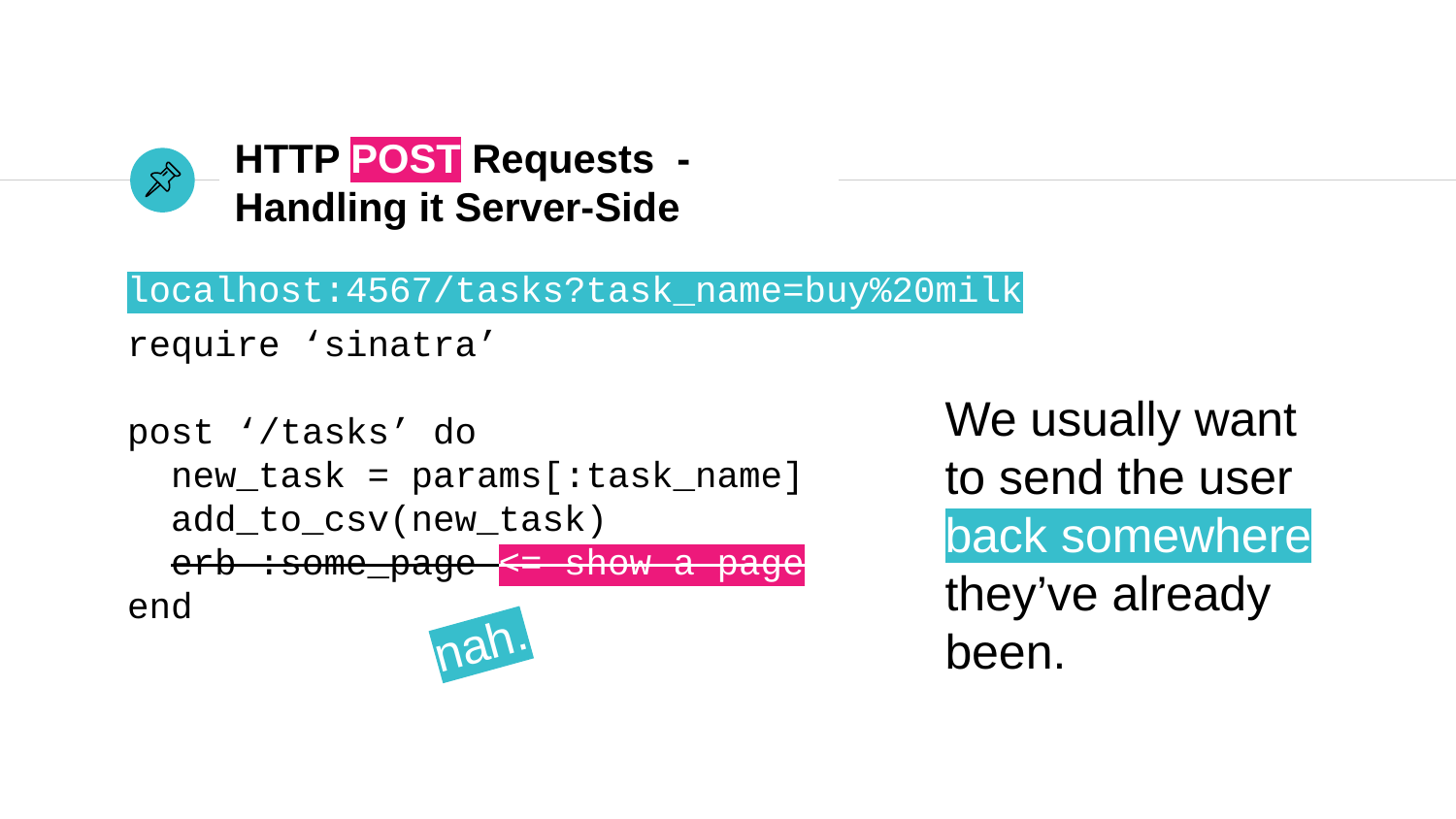

# HTTP POST Requests  - Handling it Server-Side

localhost:4567/tasks?task_name=buy%20milk
require ‘sinatra’

post ‘/tasks’ do
  new_task = params[:task_name]
  add_to_csv(new_task)
  erb :some_page <= show a page
end
We usually want to send the user
back somewhere they’ve already been.
nah.